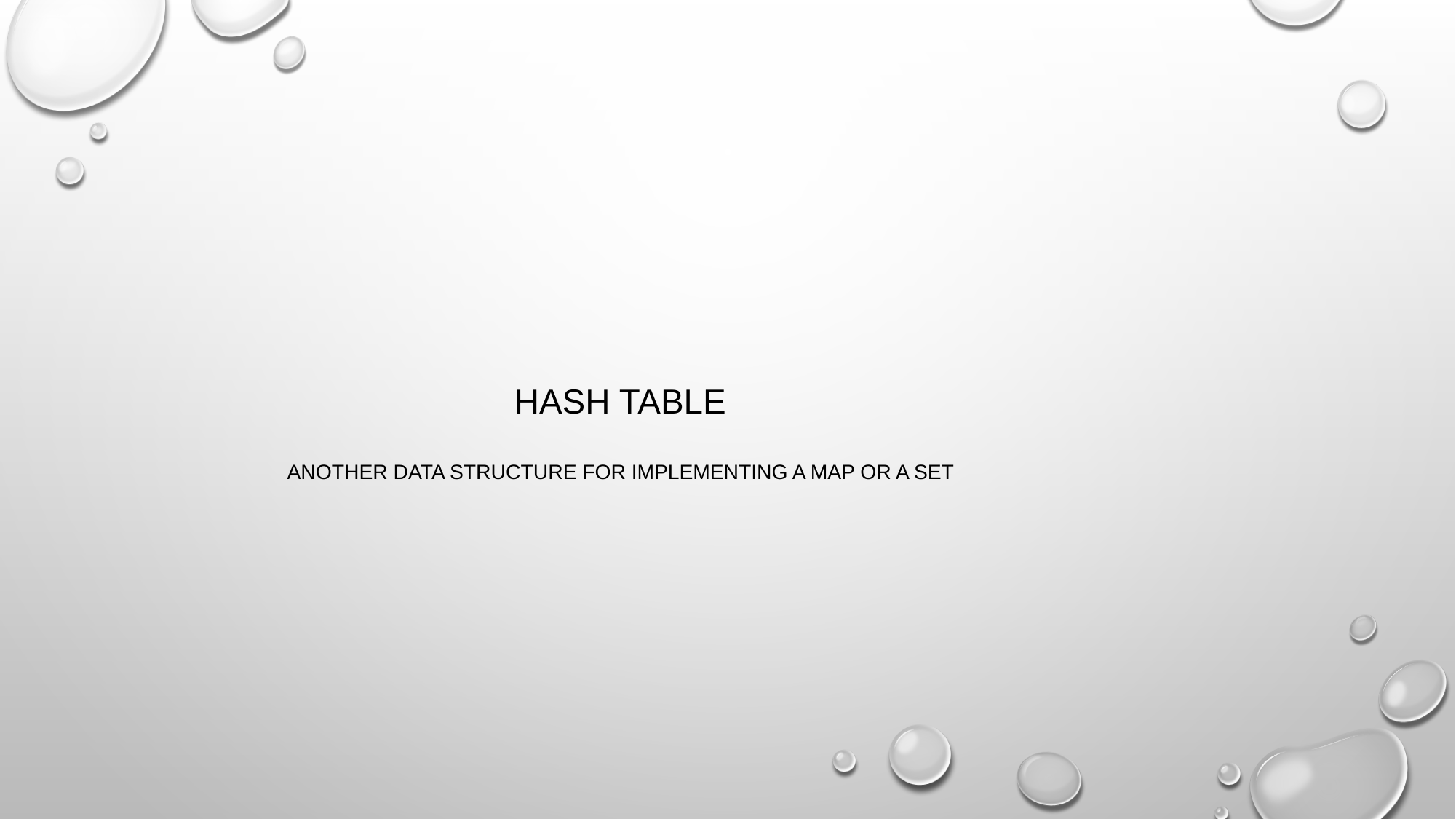

# Hash table another data structure for implementing a map or a set